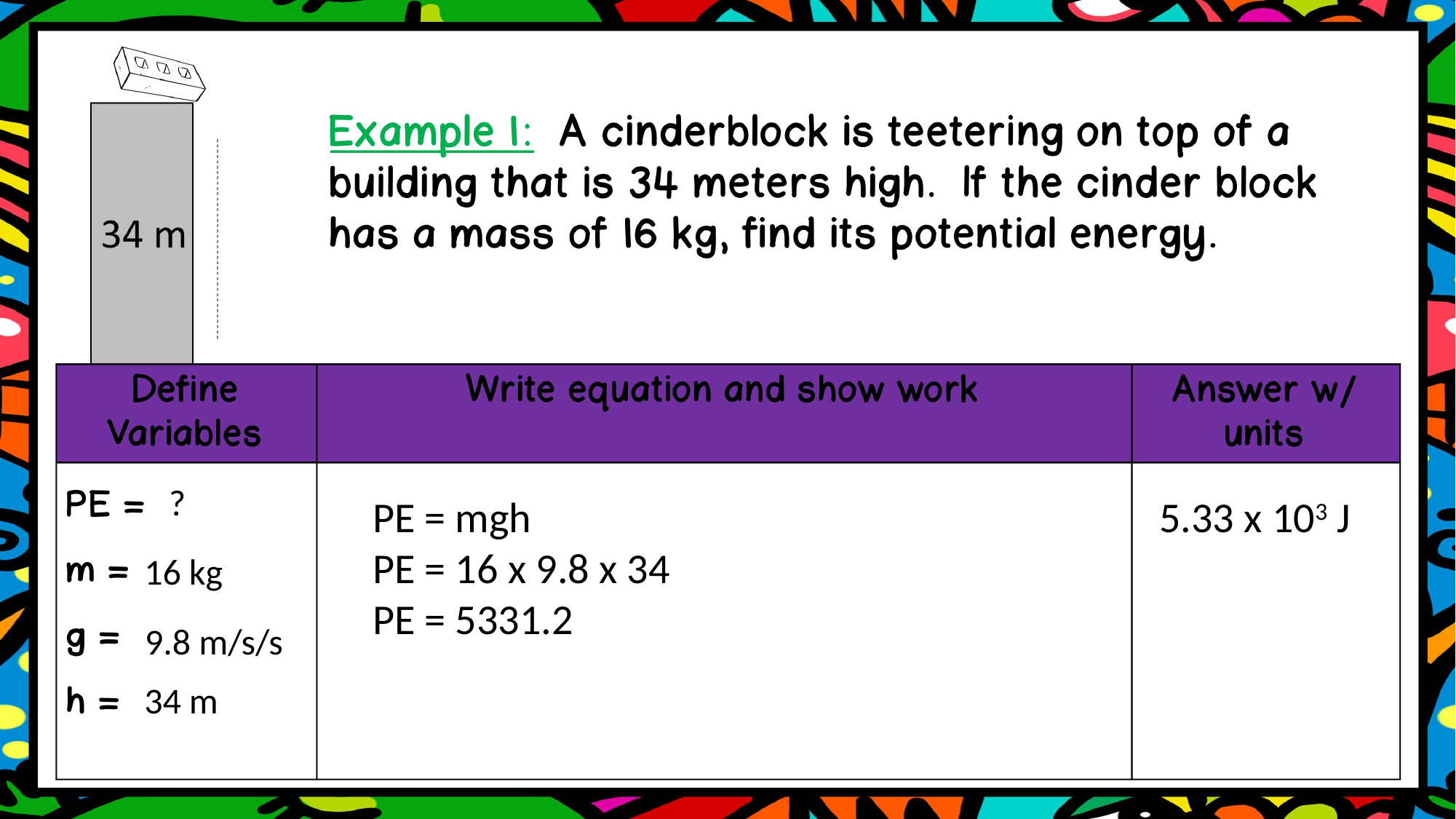

?
PE = mgh
PE = 16 x 9.8 x 34
PE = 5331.2
5.33 x 103 J
16 kg
9.8 m/s/s
34 m